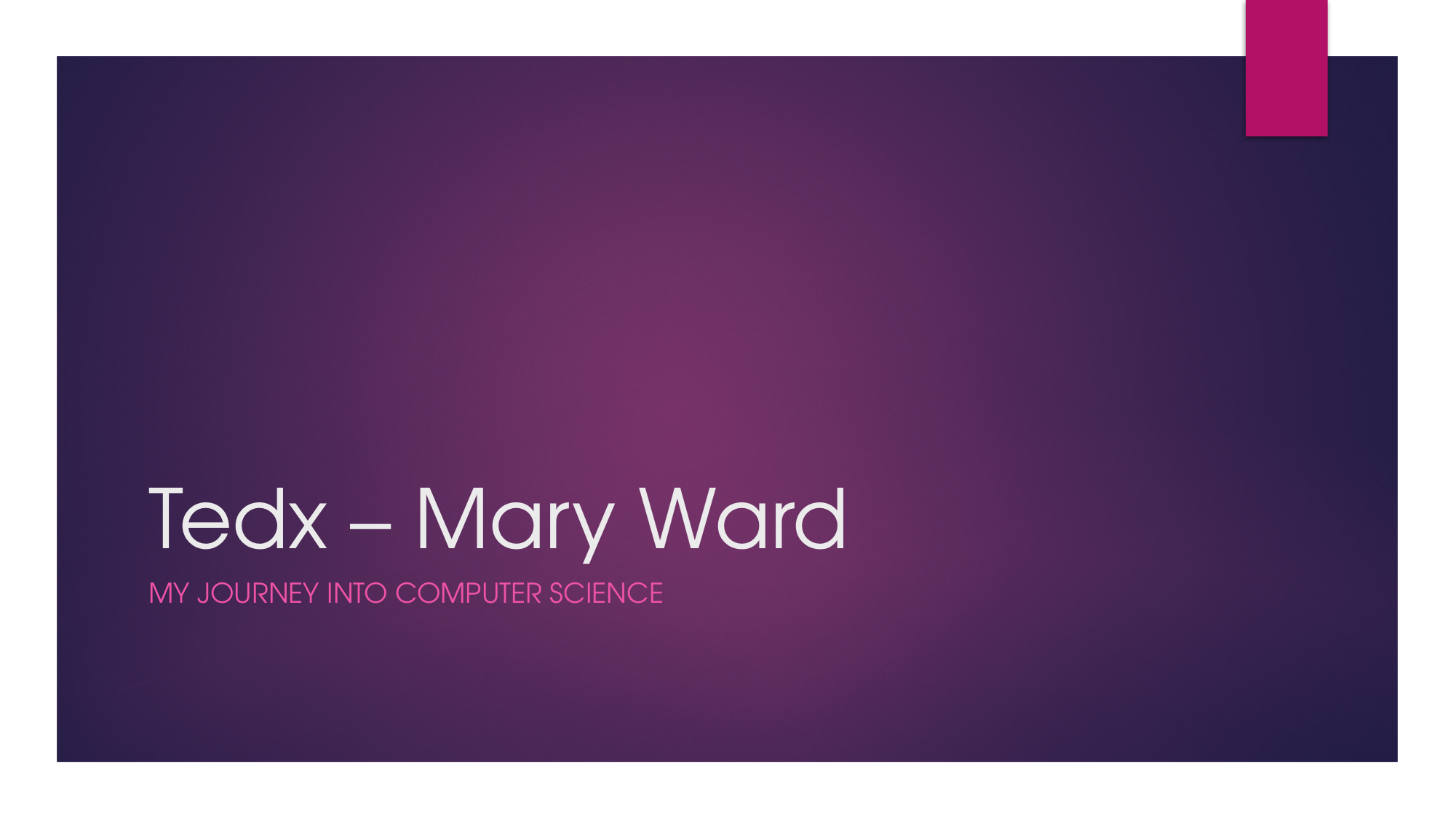

# Tedx – Mary Ward
My journey into computer science